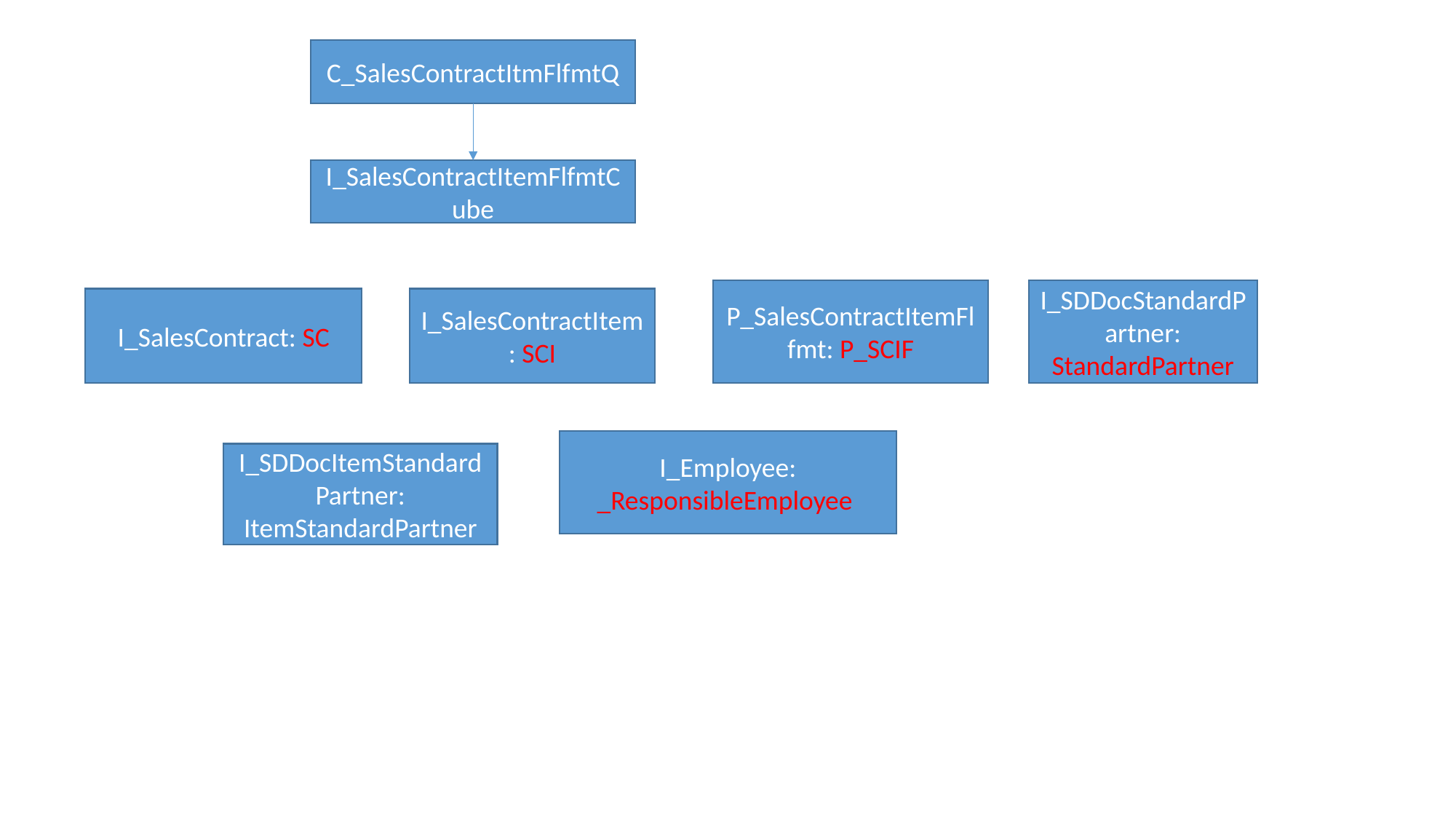

C_SalesContractItmFlfmtQ
I_SalesContractItemFlfmtCube
P_SalesContractItemFlfmt: P_SCIF
I_SDDocStandardPartner: StandardPartner
I_SalesContract: SC
I_SalesContractItem: SCI
I_Employee: _ResponsibleEmployee
I_SDDocItemStandardPartner: ItemStandardPartner